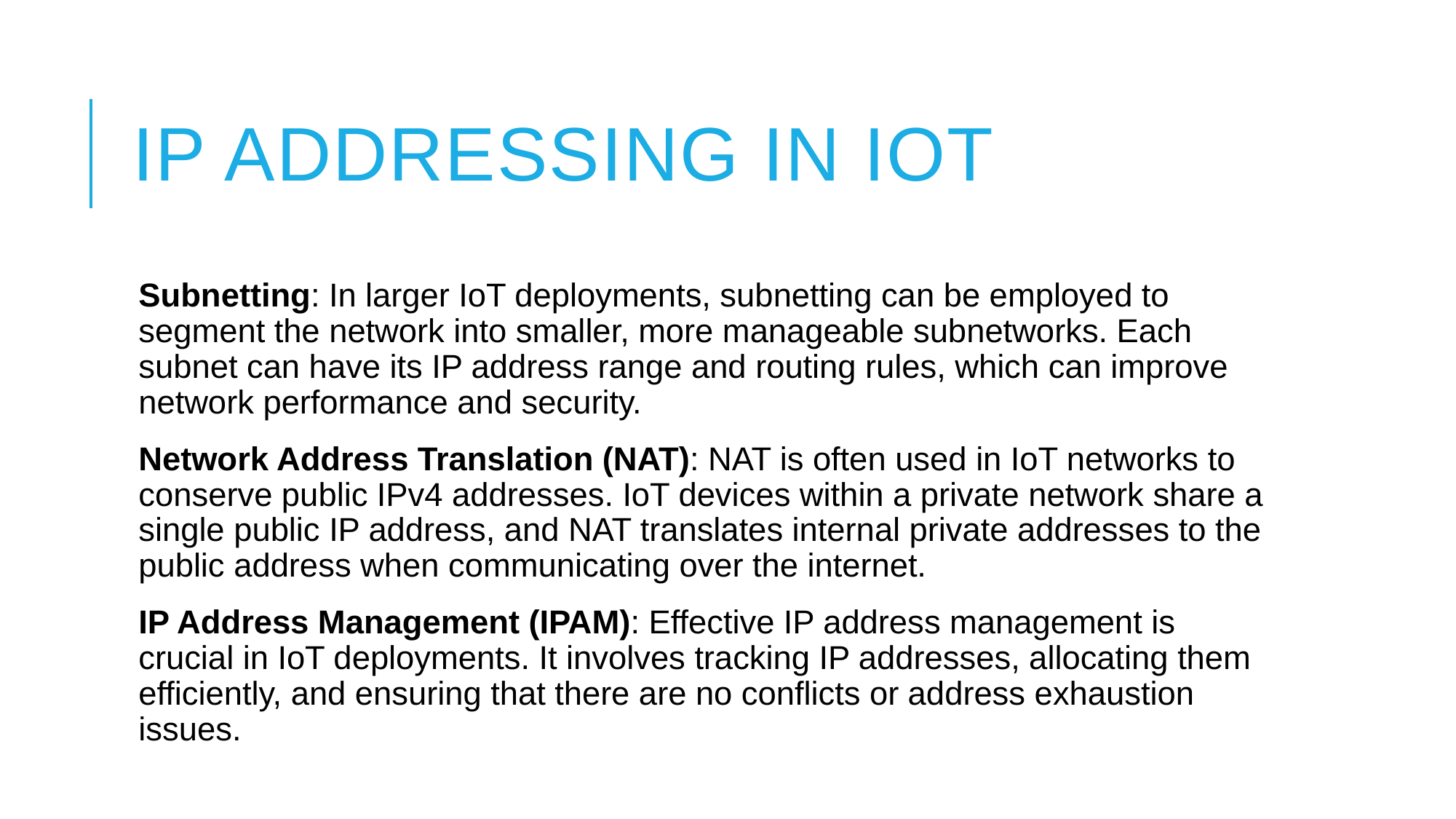

# IP Addressing in IoT
Subnetting: In larger IoT deployments, subnetting can be employed to segment the network into smaller, more manageable subnetworks. Each subnet can have its IP address range and routing rules, which can improve network performance and security.
Network Address Translation (NAT): NAT is often used in IoT networks to conserve public IPv4 addresses. IoT devices within a private network share a single public IP address, and NAT translates internal private addresses to the public address when communicating over the internet.
IP Address Management (IPAM): Effective IP address management is crucial in IoT deployments. It involves tracking IP addresses, allocating them efficiently, and ensuring that there are no conflicts or address exhaustion issues.